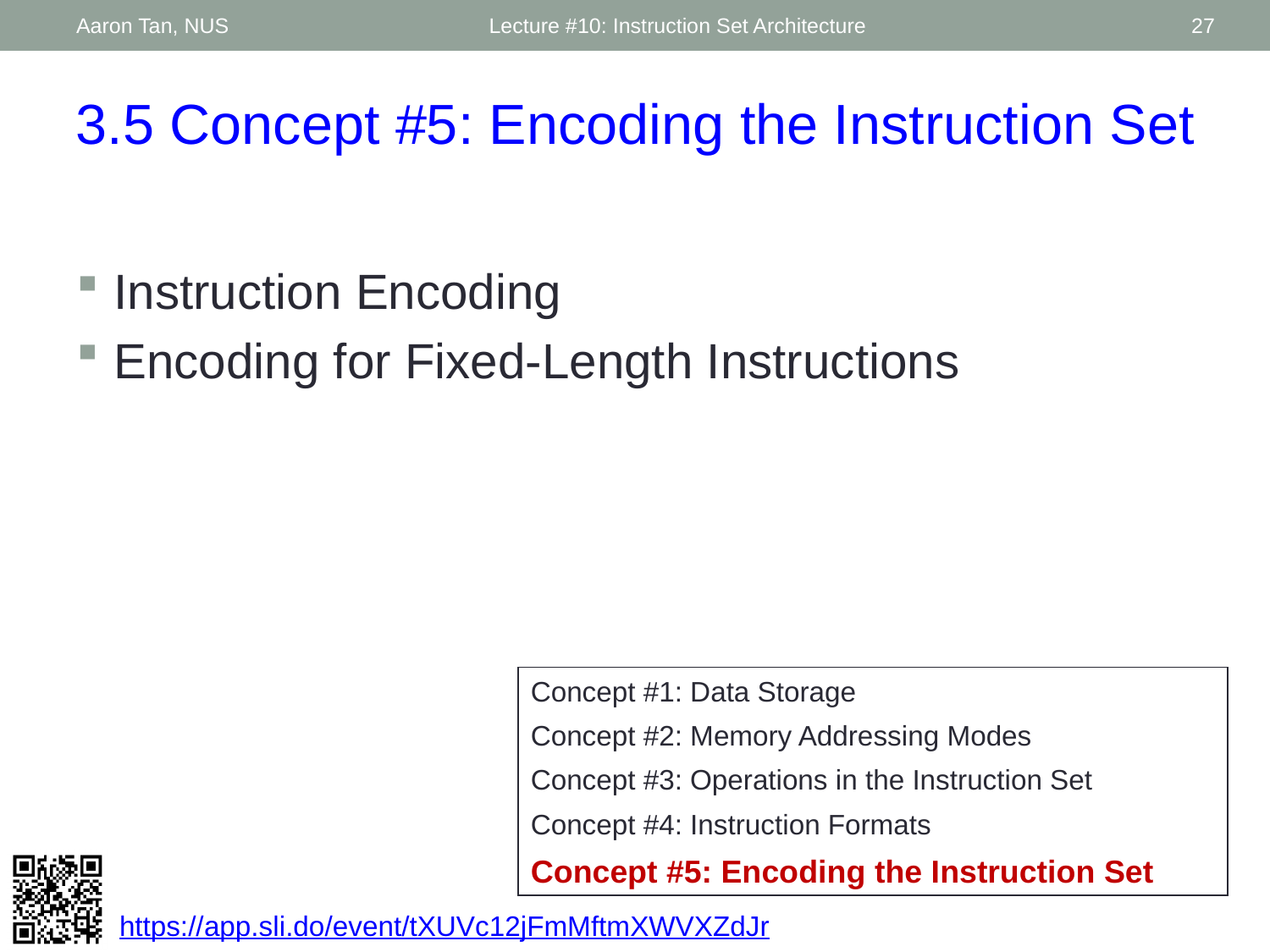

Aaron Tan, NUS
Lecture #10: Instruction Set Architecture
27
3.5 Concept #5: Encoding the Instruction Set
Instruction Encoding
Encoding for Fixed-Length Instructions
Concept #1: Data Storage
Concept #2: Memory Addressing Modes
Concept #3: Operations in the Instruction Set
Concept #4: Instruction Formats
Concept #5: Encoding the Instruction Set